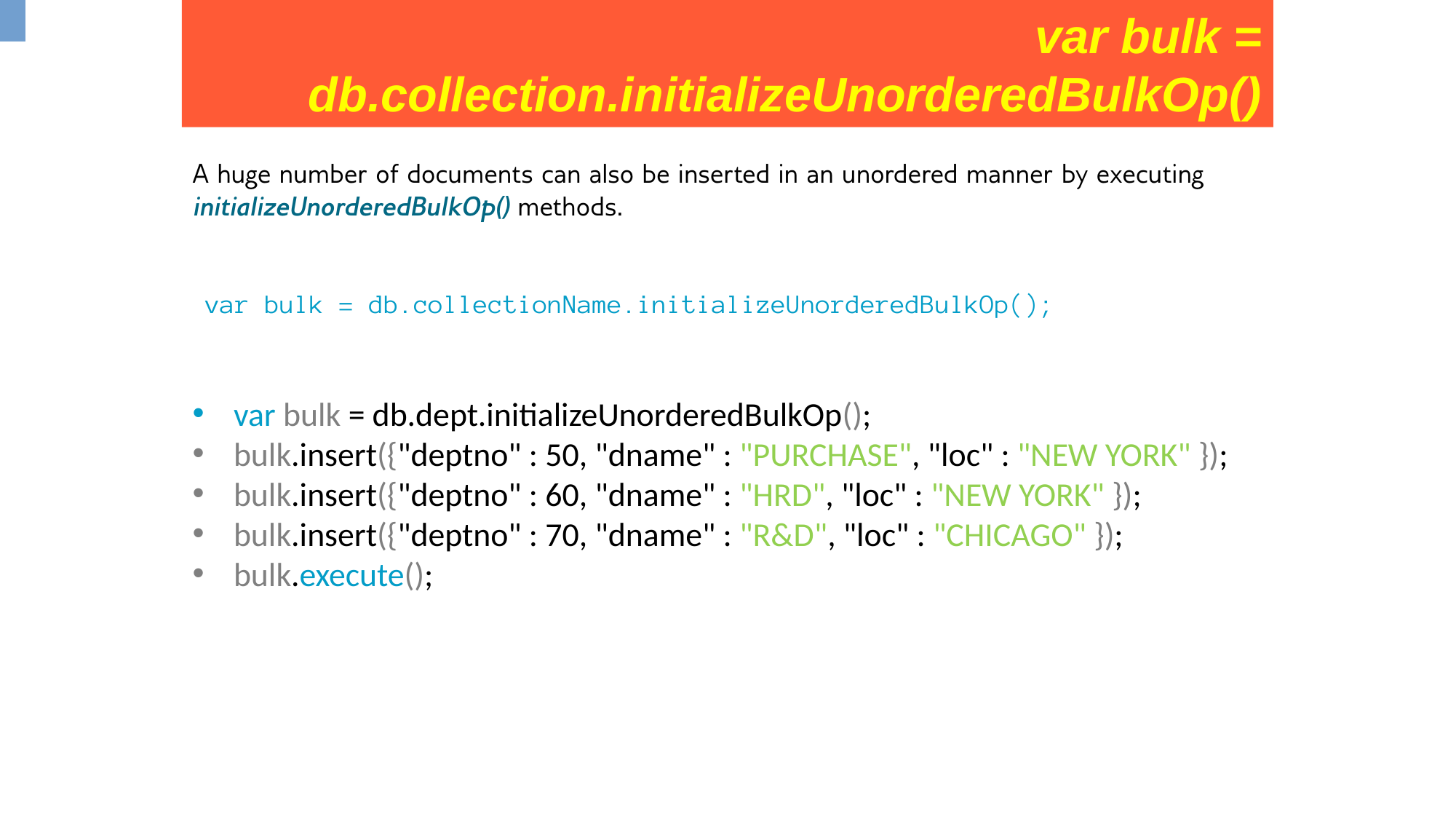

var bulk = db.collection.initializeUnorderedBulkOp()
A huge number of documents can also be inserted in an unordered manner by executing initializeUnorderedBulkOp() methods.
var bulk = db.collectionName.initializeUnorderedBulkOp();
var bulk = db.dept.initializeUnorderedBulkOp();
bulk.insert({"deptno" : 50, "dname" : "PURCHASE", "loc" : "NEW YORK" });
bulk.insert({"deptno" : 60, "dname" : "HRD", "loc" : "NEW YORK" });
bulk.insert({"deptno" : 70, "dname" : "R&D", "loc" : "CHICAGO" });
bulk.execute();